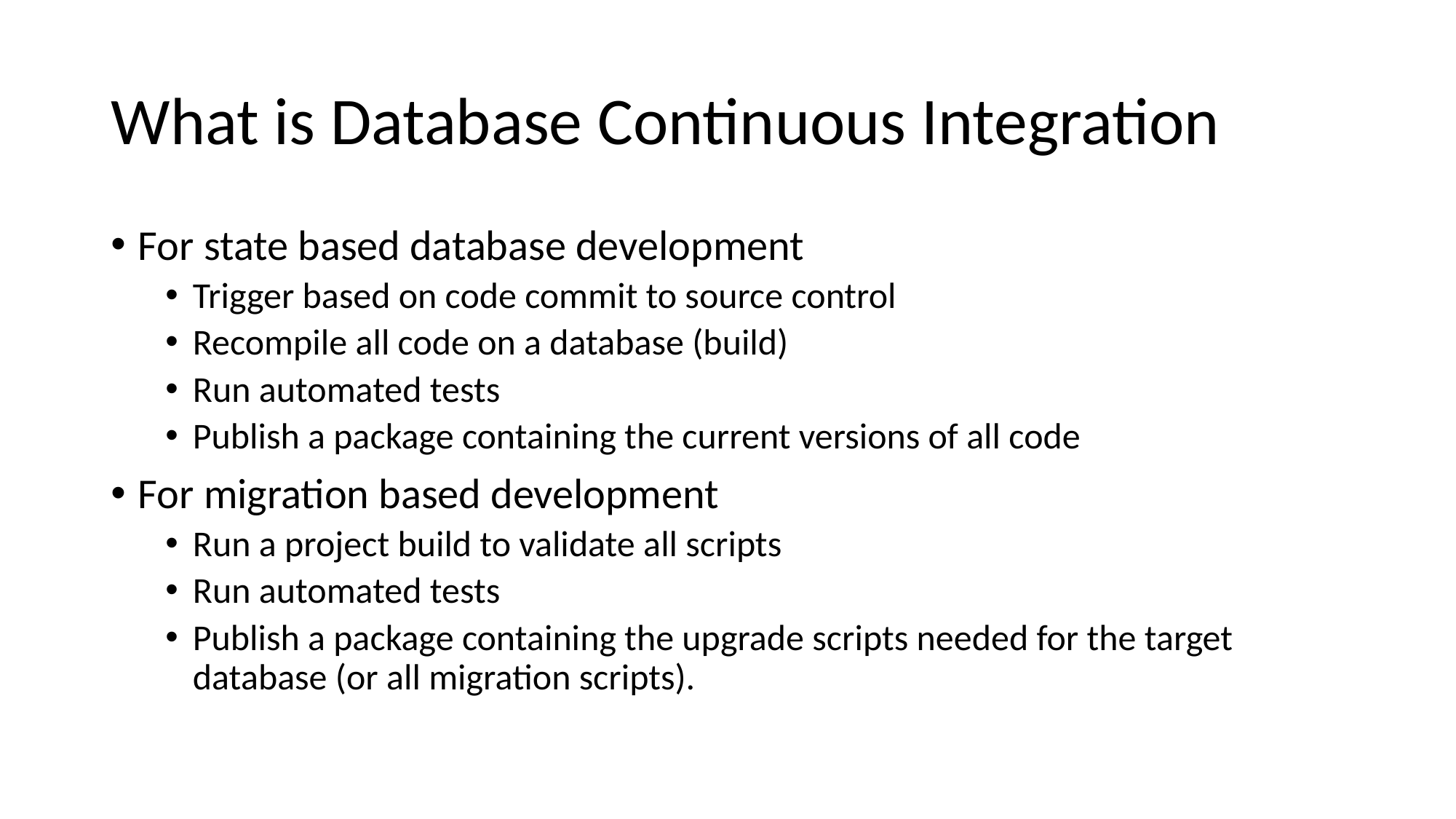

# What is Database Continuous Integration
For state based database development
Trigger based on code commit to source control
Recompile all code on a database (build)
Run automated tests
Publish a package containing the current versions of all code
For migration based development
Run a project build to validate all scripts
Run automated tests
Publish a package containing the upgrade scripts needed for the target database (or all migration scripts).